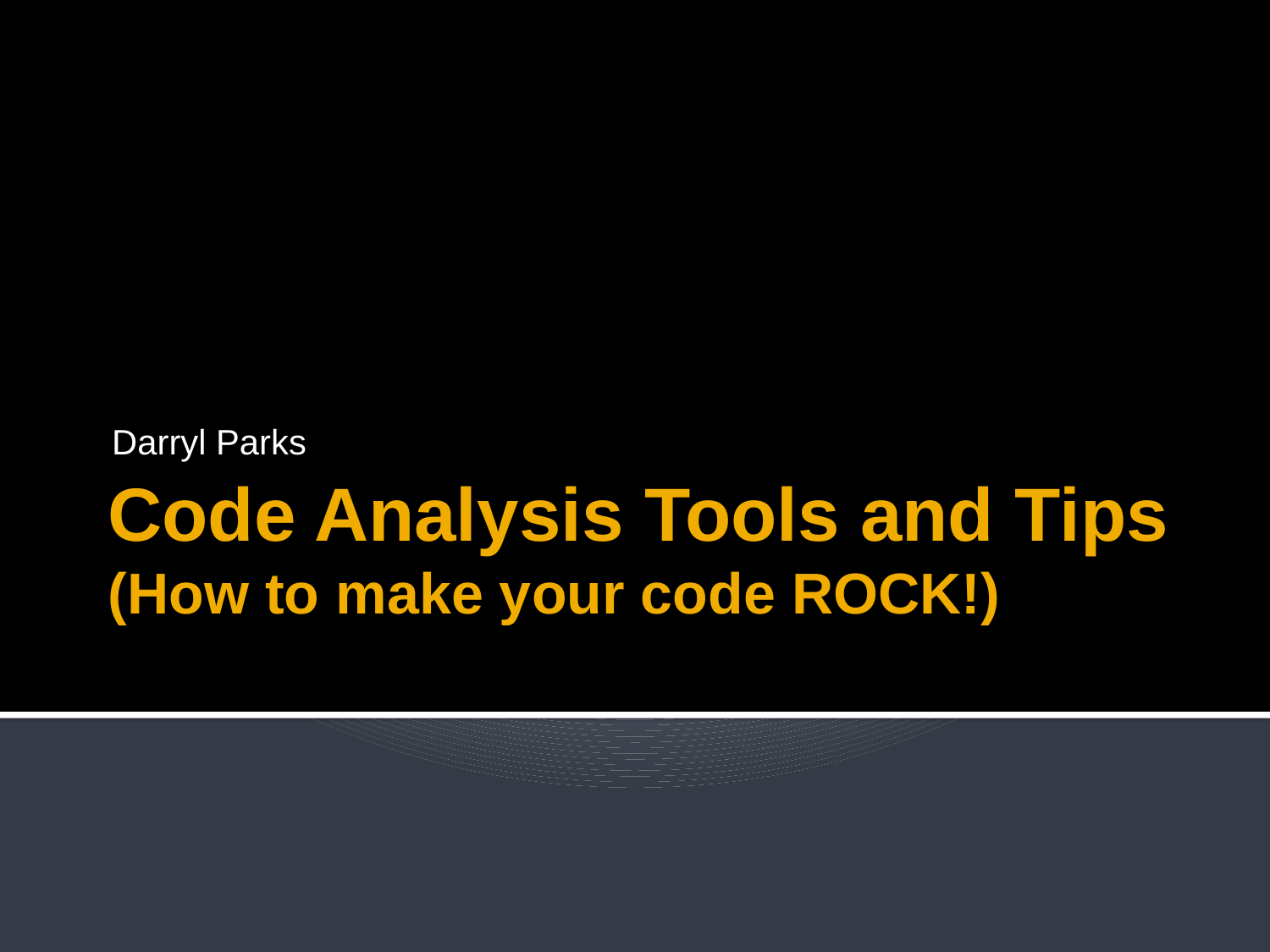

Darryl Parks
# Code Analysis Tools and Tips (How to make your code ROCK!)